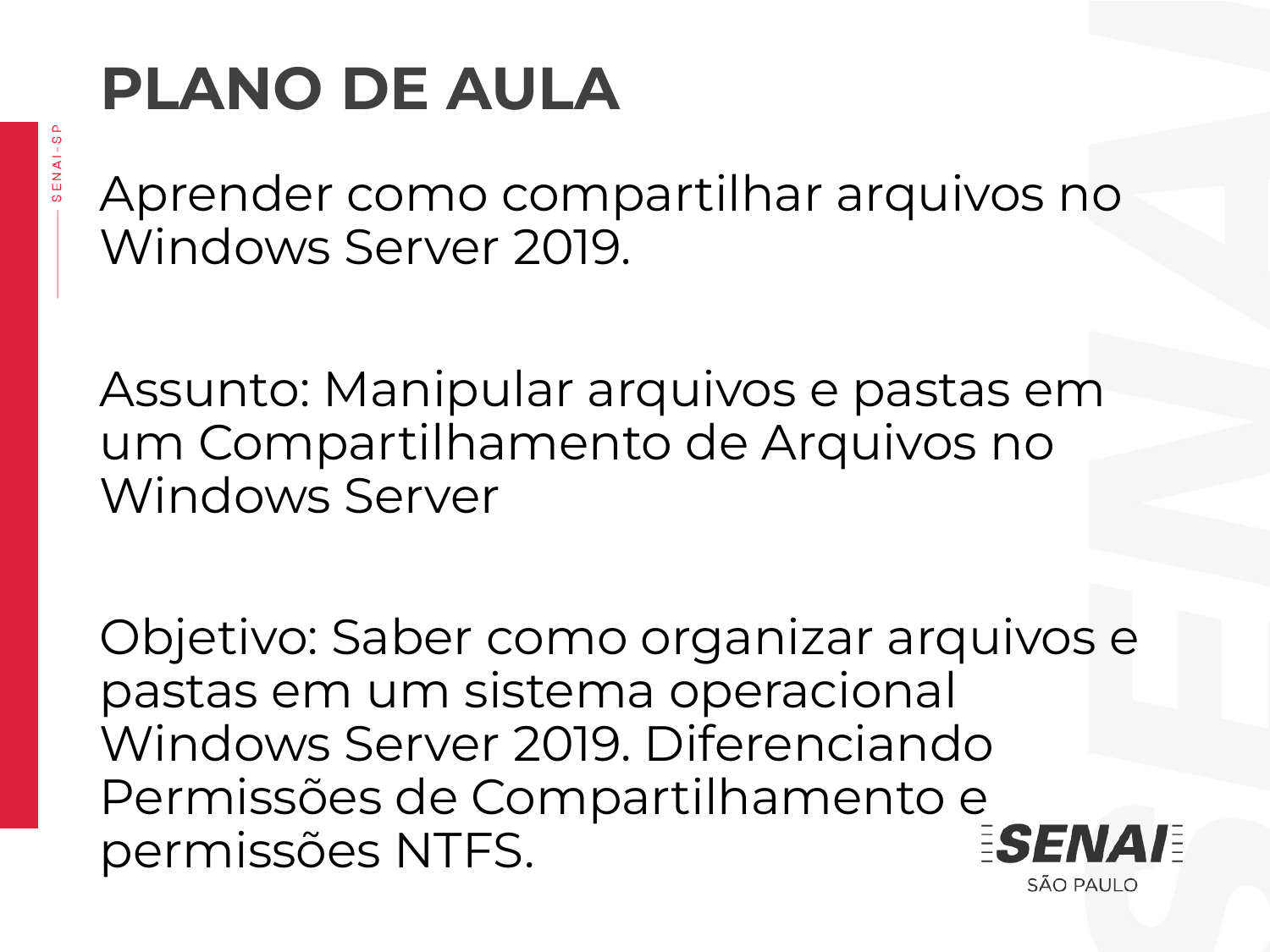

PLANO DE AULA
Aprender como compartilhar arquivos no Windows Server 2019.

Assunto: Manipular arquivos e pastas em um Compartilhamento de Arquivos no Windows Server

Objetivo: Saber como organizar arquivos e pastas em um sistema operacional Windows Server 2019. Diferenciando Permissões de Compartilhamento e permissões NTFS.